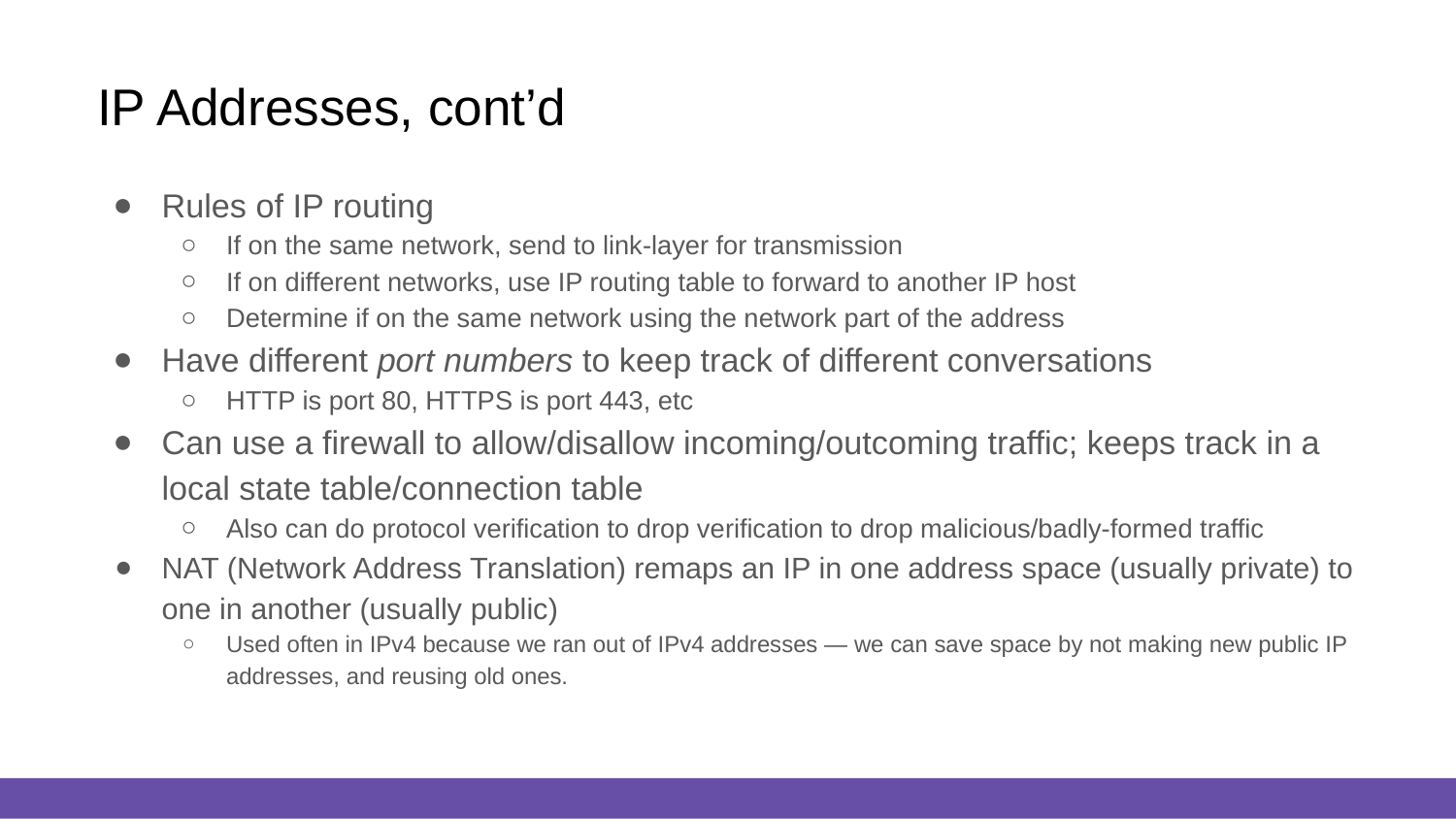

# IP Addresses, cont’d
Rules of IP routing
If on the same network, send to link-layer for transmission
If on different networks, use IP routing table to forward to another IP host
Determine if on the same network using the network part of the address
Have different port numbers to keep track of different conversations
HTTP is port 80, HTTPS is port 443, etc
Can use a firewall to allow/disallow incoming/outcoming traffic; keeps track in a local state table/connection table
Also can do protocol verification to drop verification to drop malicious/badly-formed traffic
NAT (Network Address Translation) remaps an IP in one address space (usually private) to one in another (usually public)
Used often in IPv4 because we ran out of IPv4 addresses — we can save space by not making new public IP addresses, and reusing old ones.